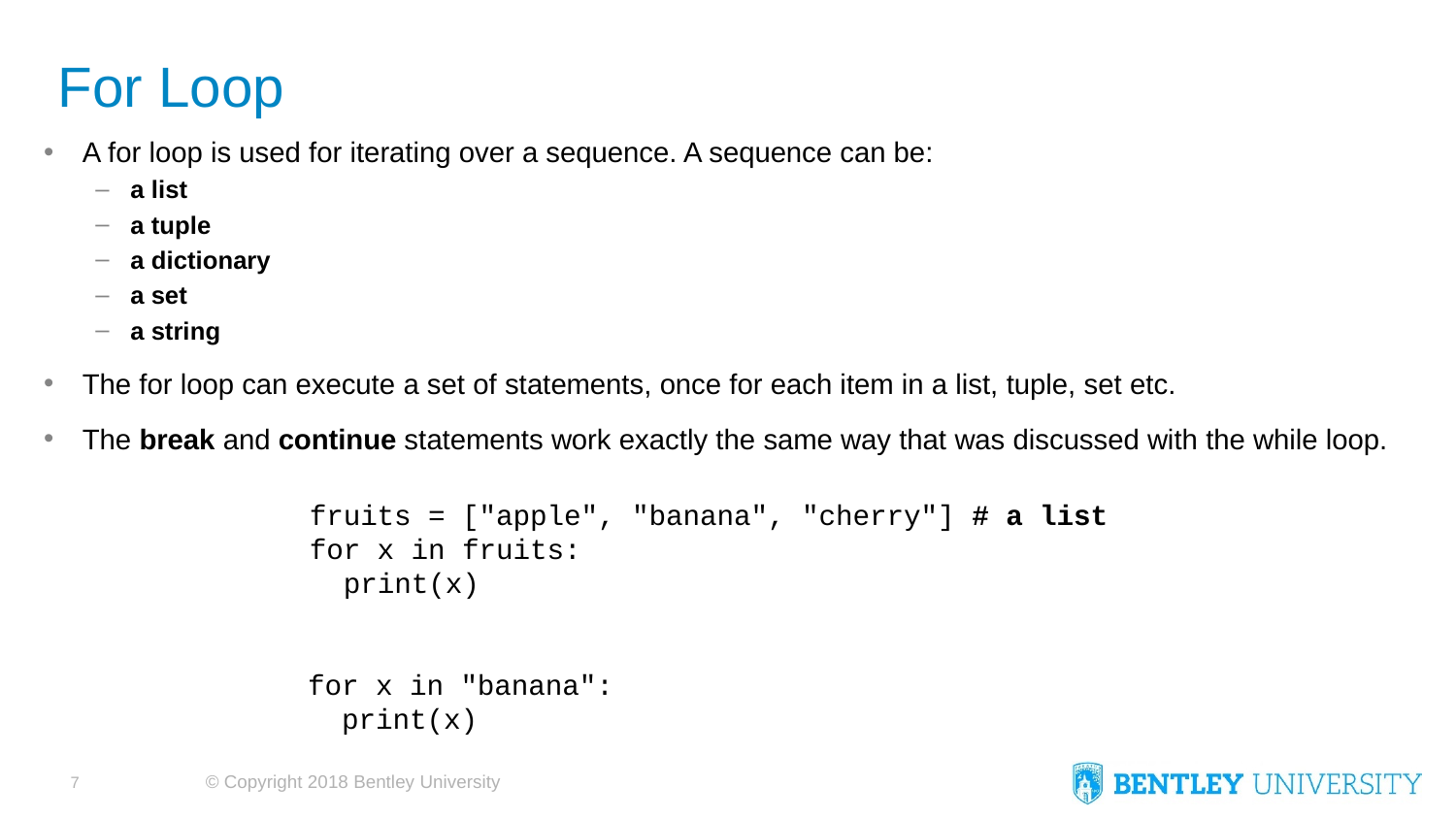

# For Loop
A for loop is used for iterating over a sequence. A sequence can be:
a list
a tuple
a dictionary
a set
a string
The for loop can execute a set of statements, once for each item in a list, tuple, set etc.
The break and continue statements work exactly the same way that was discussed with the while loop.

fruits = ["apple", "banana", "cherry"] # a list
for x in fruits:
  print(x)
for x in "banana":
  print(x)